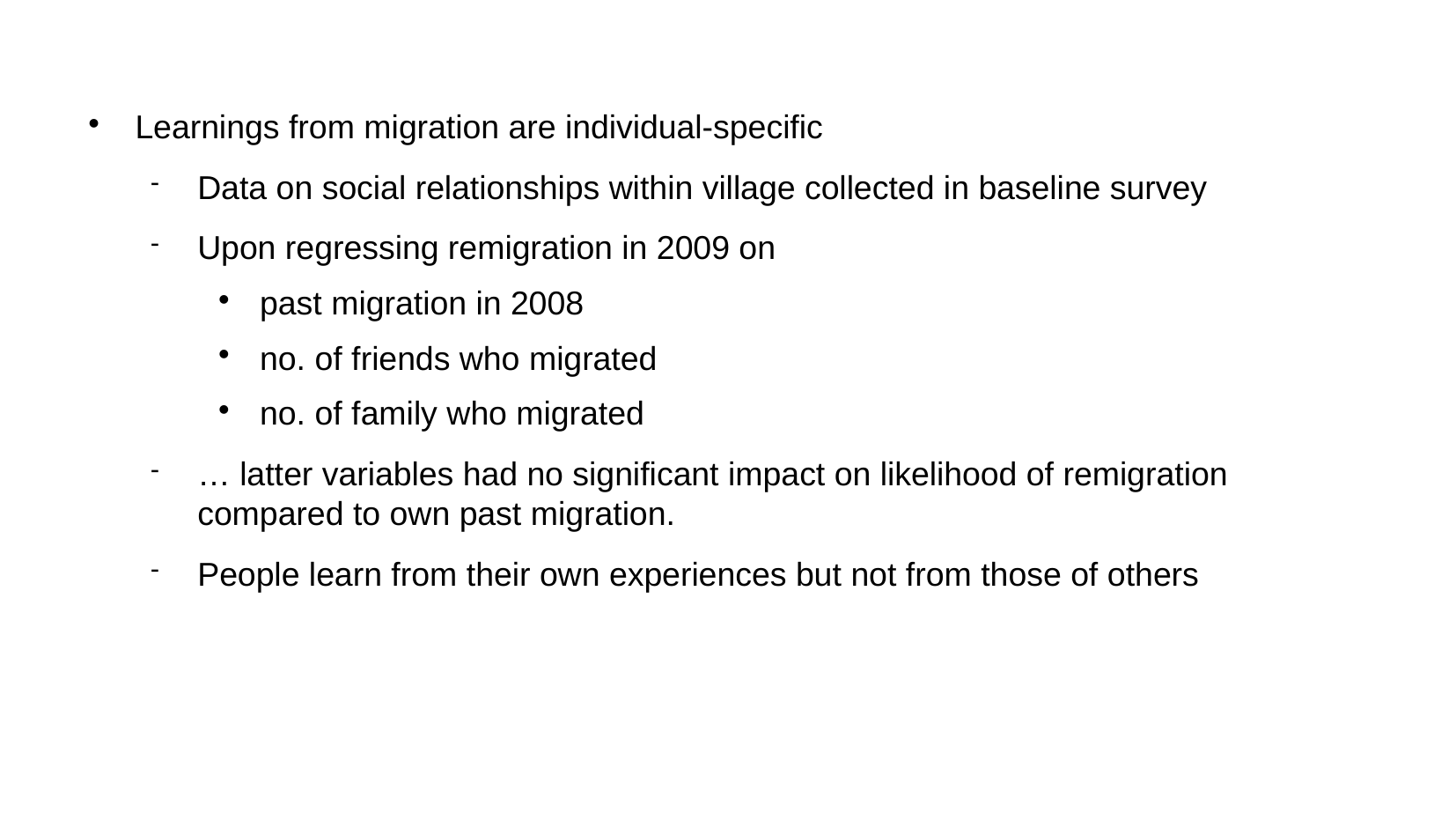

Learnings from migration are individual-specific
Data on social relationships within village collected in baseline survey
Upon regressing remigration in 2009 on
past migration in 2008
no. of friends who migrated
no. of family who migrated
… latter variables had no significant impact on likelihood of remigration compared to own past migration.
People learn from their own experiences but not from those of others